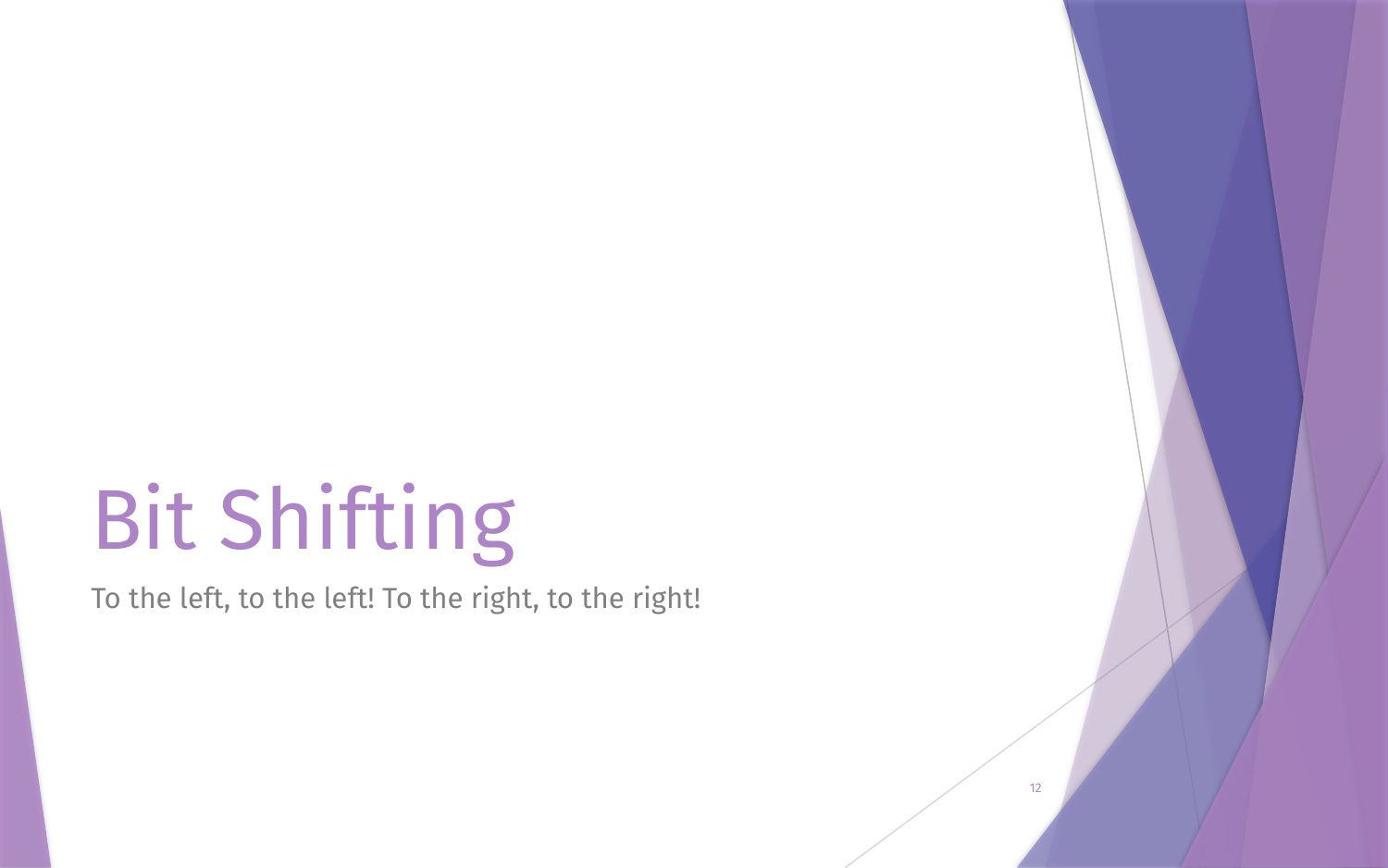

# Bit Shifting
To the left, to the left! To the right, to the right!
12